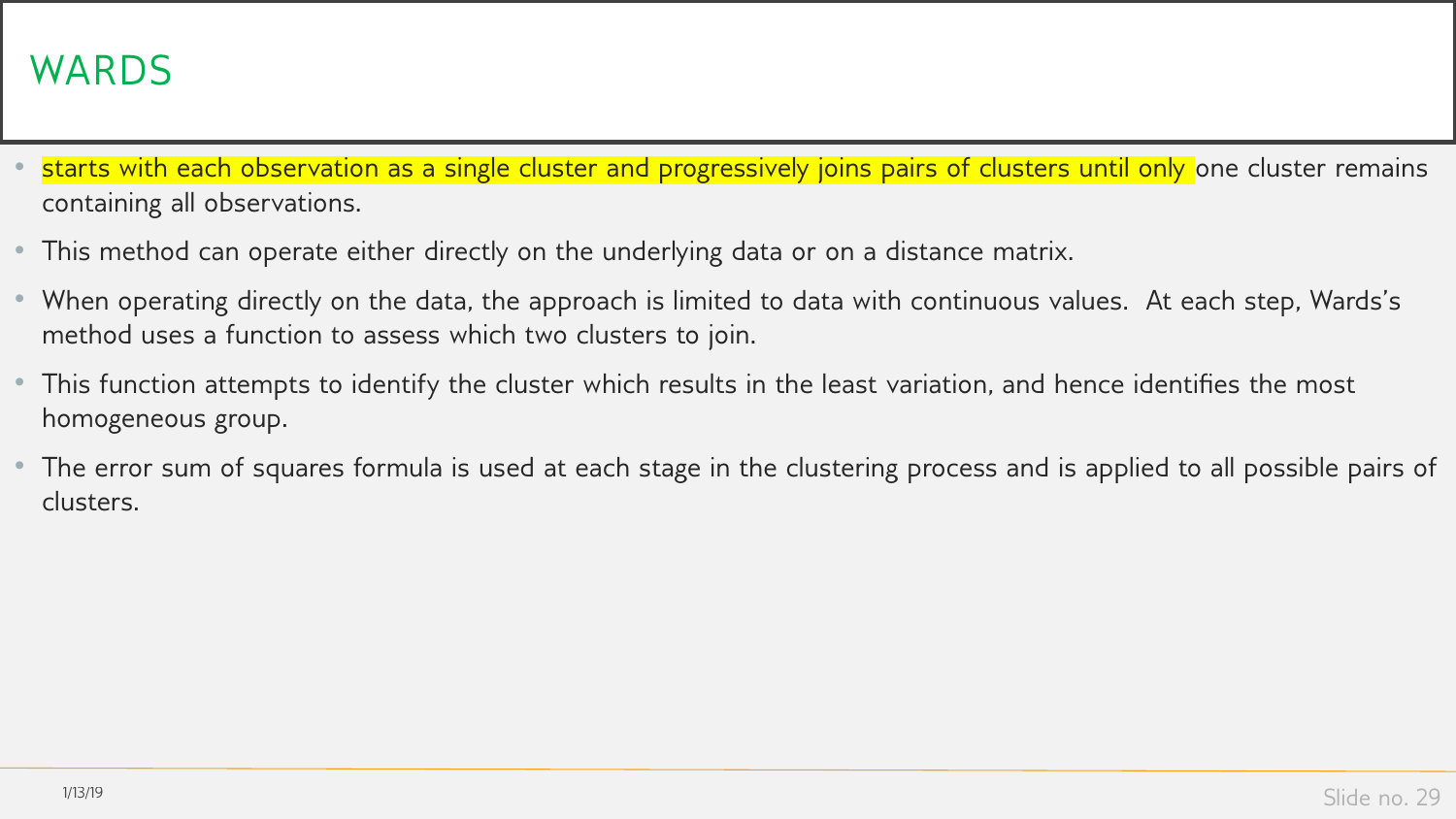

# wards
starts with each observation as a single cluster and progressively joins pairs of clusters until only one cluster remains containing all observations.
This method can operate either directly on the underlying data or on a distance matrix.
When operating directly on the data, the approach is limited to data with continuous values.  At each step, Wards’s method uses a function to assess which two clusters to join.
This function attempts to identify the cluster which results in the least variation, and hence identifies the most homogeneous group.
The error sum of squares formula is used at each stage in the clustering process and is applied to all possible pairs of clusters.
1/13/19
Slide no. 29